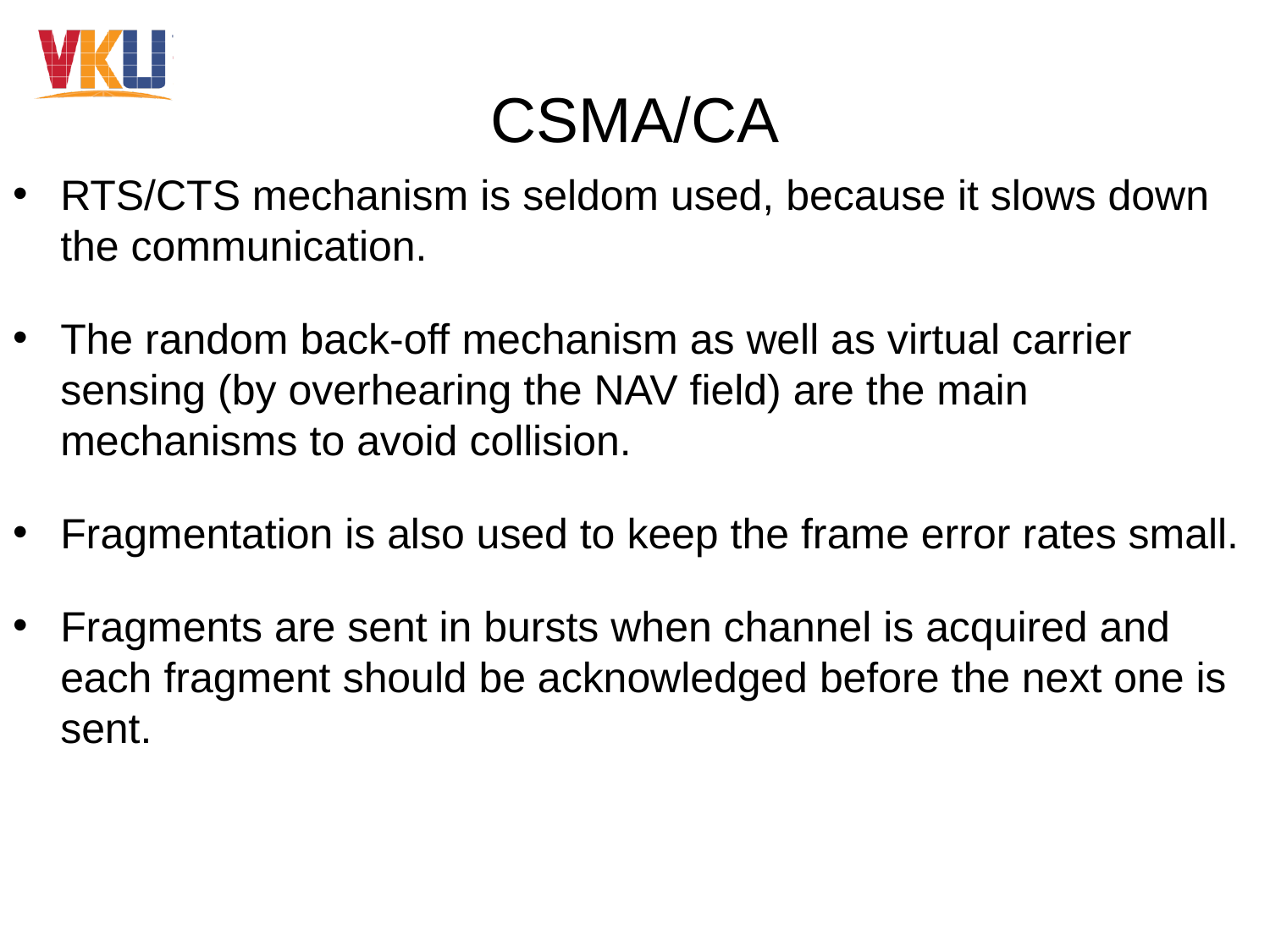

# CSMA/CA
RTS/CTS mechanism is seldom used, because it slows down the communication.
The random back-off mechanism as well as virtual carrier sensing (by overhearing the NAV field) are the main mechanisms to avoid collision.
Fragmentation is also used to keep the frame error rates small.
Fragments are sent in bursts when channel is acquired and each fragment should be acknowledged before the next one is sent.